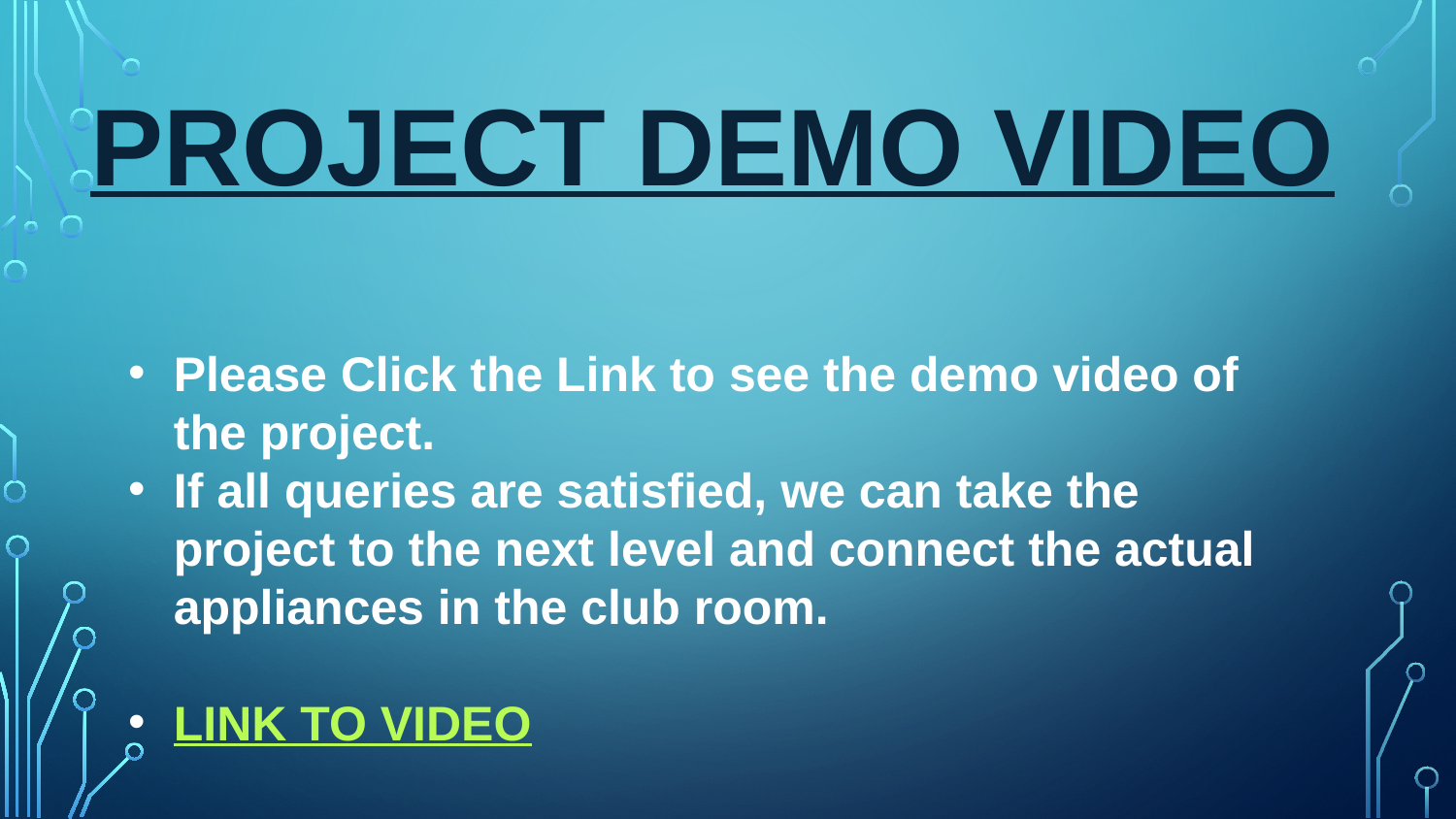

PROJECT DEMO VIDEO
Please Click the Link to see the demo video of the project.
If all queries are satisfied, we can take the project to the next level and connect the actual appliances in the club room.

LINK TO VIDEO